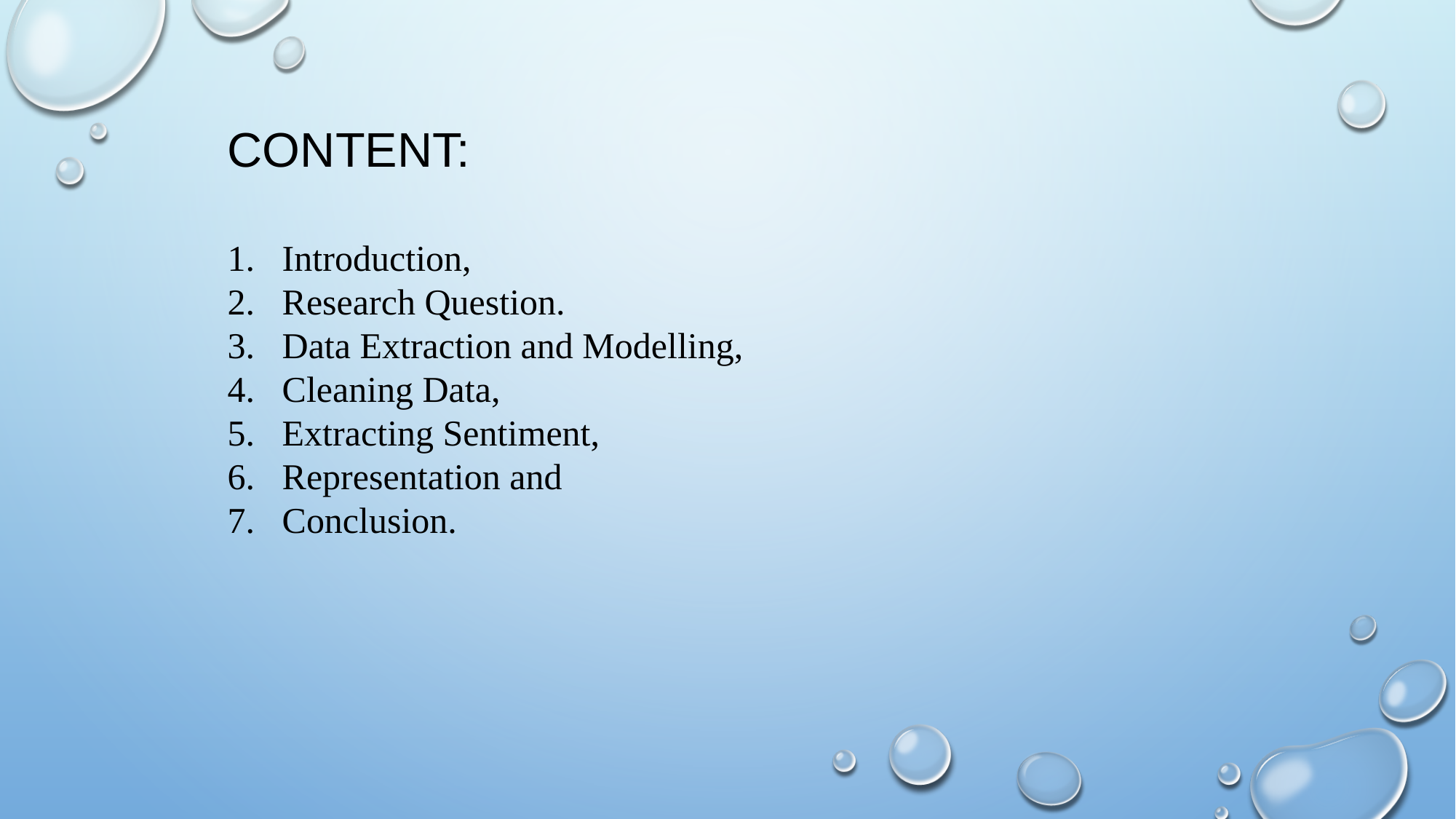

CONTENT:

Introduction,
Research Question.
Data Extraction and Modelling,
Cleaning Data,
Extracting Sentiment,
Representation and
Conclusion.